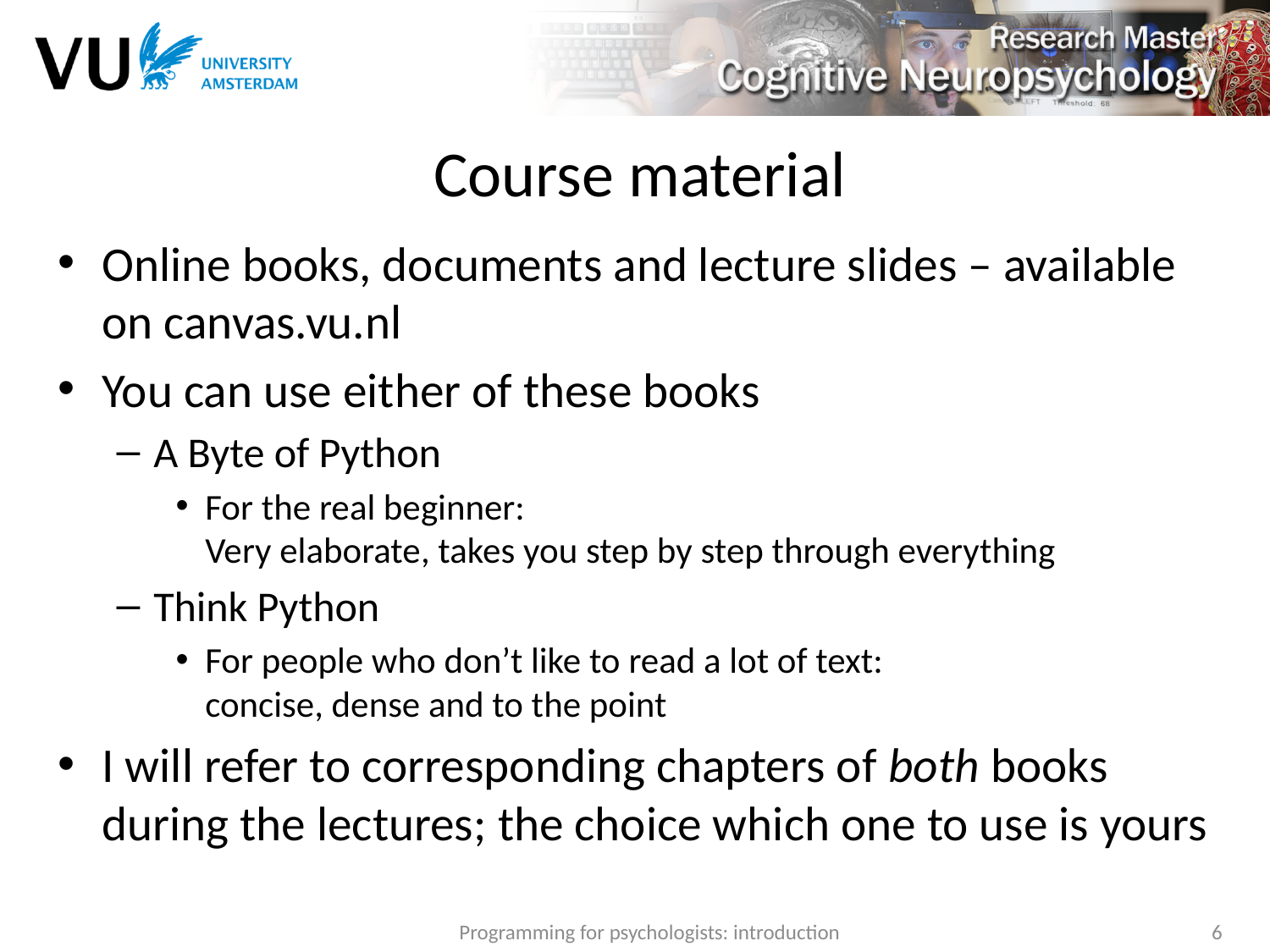

# Course material
Online books, documents and lecture slides – available on canvas.vu.nl
You can use either of these books
A Byte of Python
For the real beginner:
Very elaborate, takes you step by step through everything
Think Python
For people who don’t like to read a lot of text:
concise, dense and to the point
I will refer to corresponding chapters of both books during the lectures; the choice which one to use is yours
Programming for psychologists: introduction
6